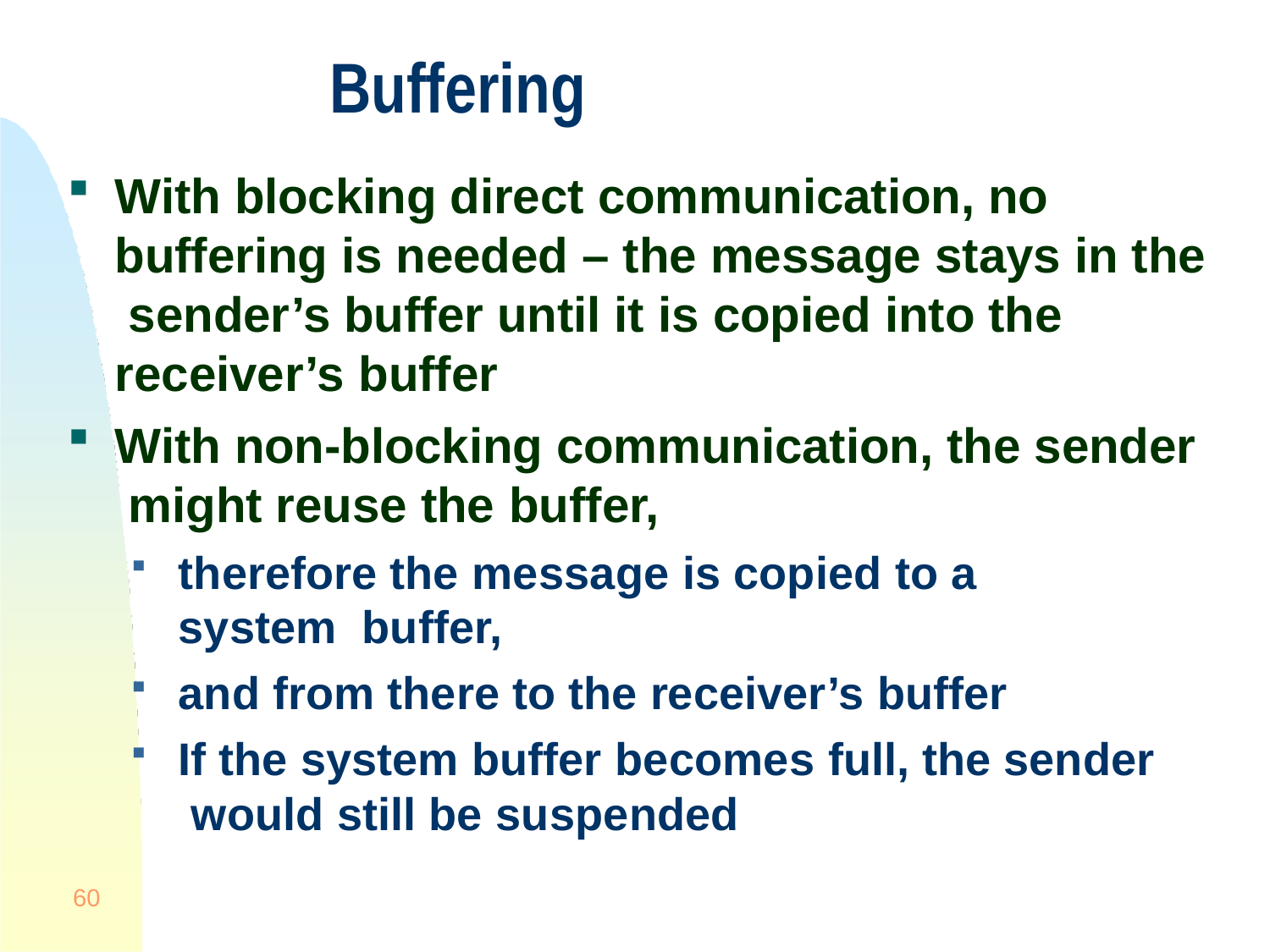

# Buffering
With blocking direct communication, no  buffering is needed – the message stays in the  sender’s buffer until it is copied into the  receiver’s buffer
With non-blocking communication, the sender  might reuse the buffer,
therefore the message is copied to a system  buffer,
and from there to the receiver’s buffer
If the system buffer becomes full, the sender  would still be suspended
60